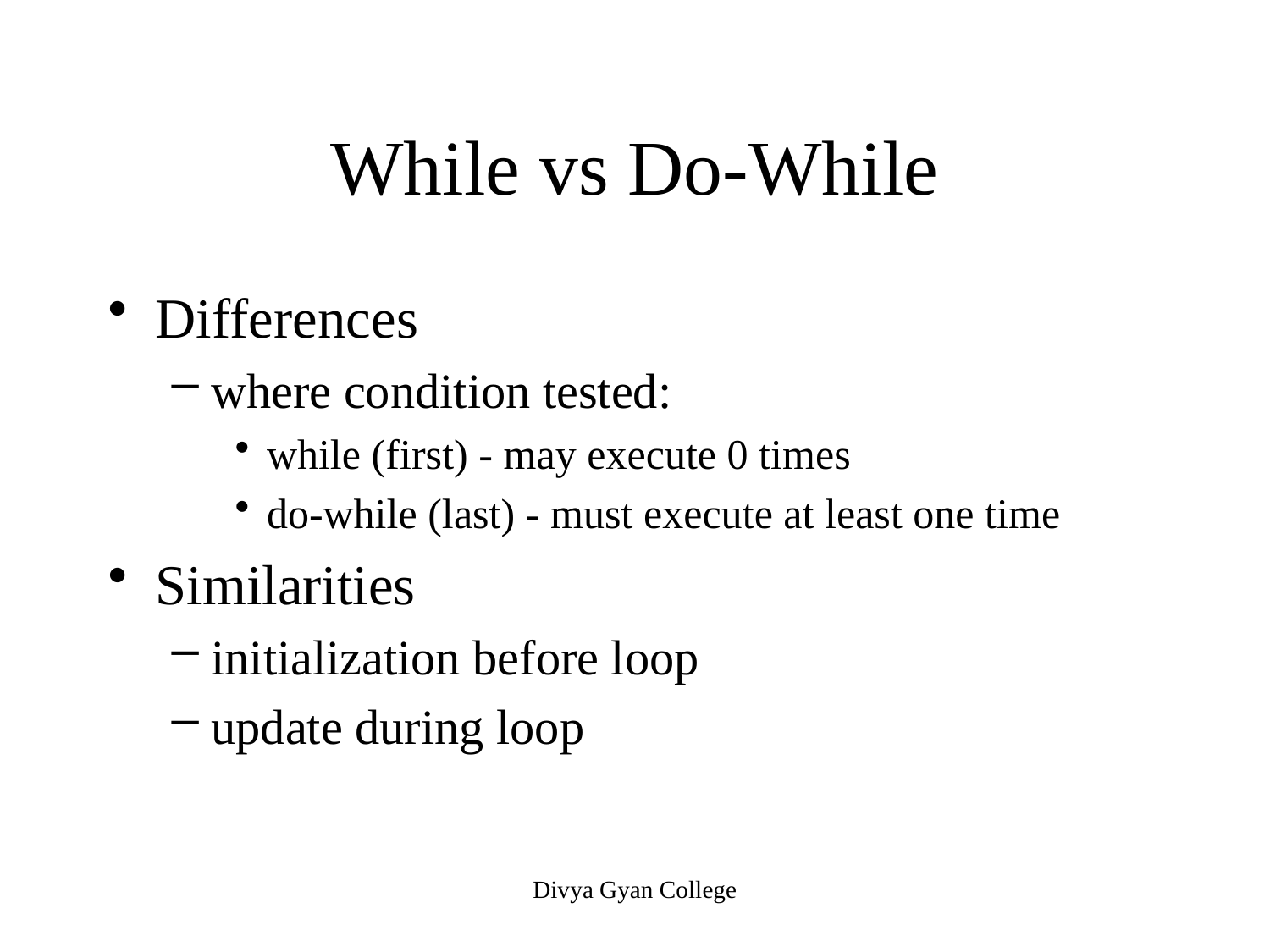

# While vs Do-While
Differences
where condition tested:
while (first) - may execute 0 times
do-while (last) - must execute at least one time
Similarities
initialization before loop
update during loop

Divya Gyan College